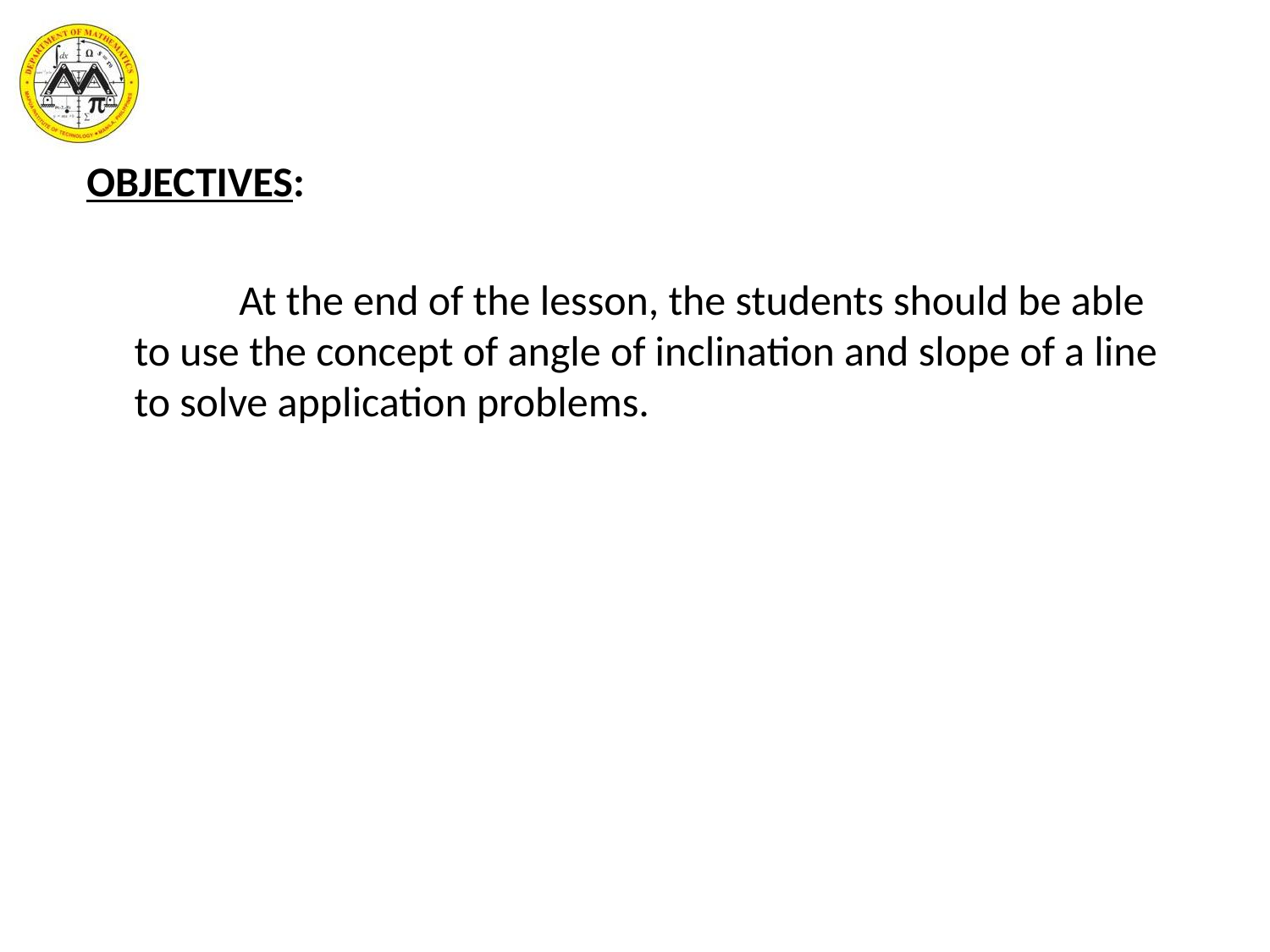

OBJECTIVES:

                At the end of the lesson, the students should be able to use the concept of angle of inclination and slope of a line to solve application problems.